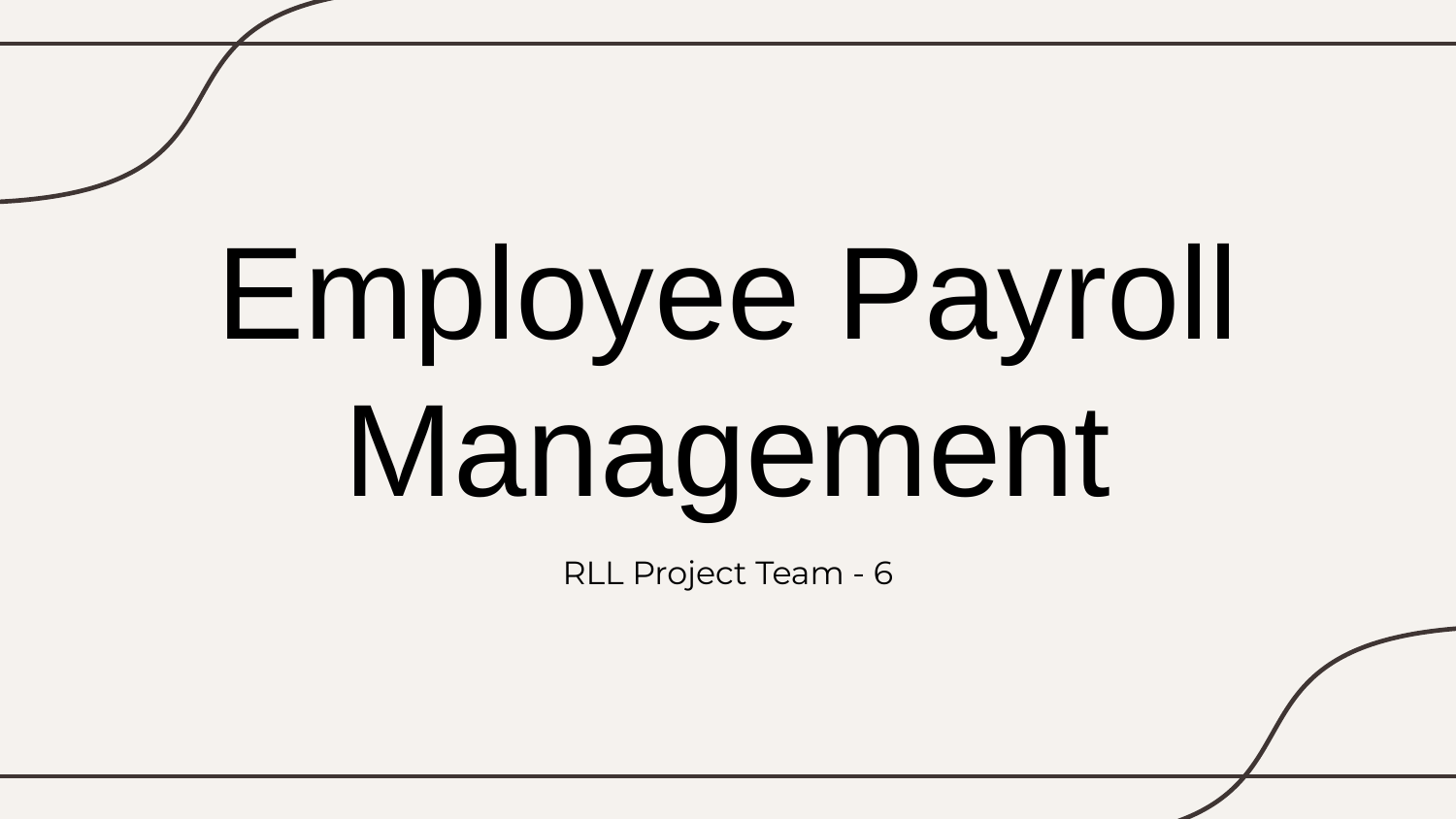

# Employee Payroll Management
RLL Project Team - 6